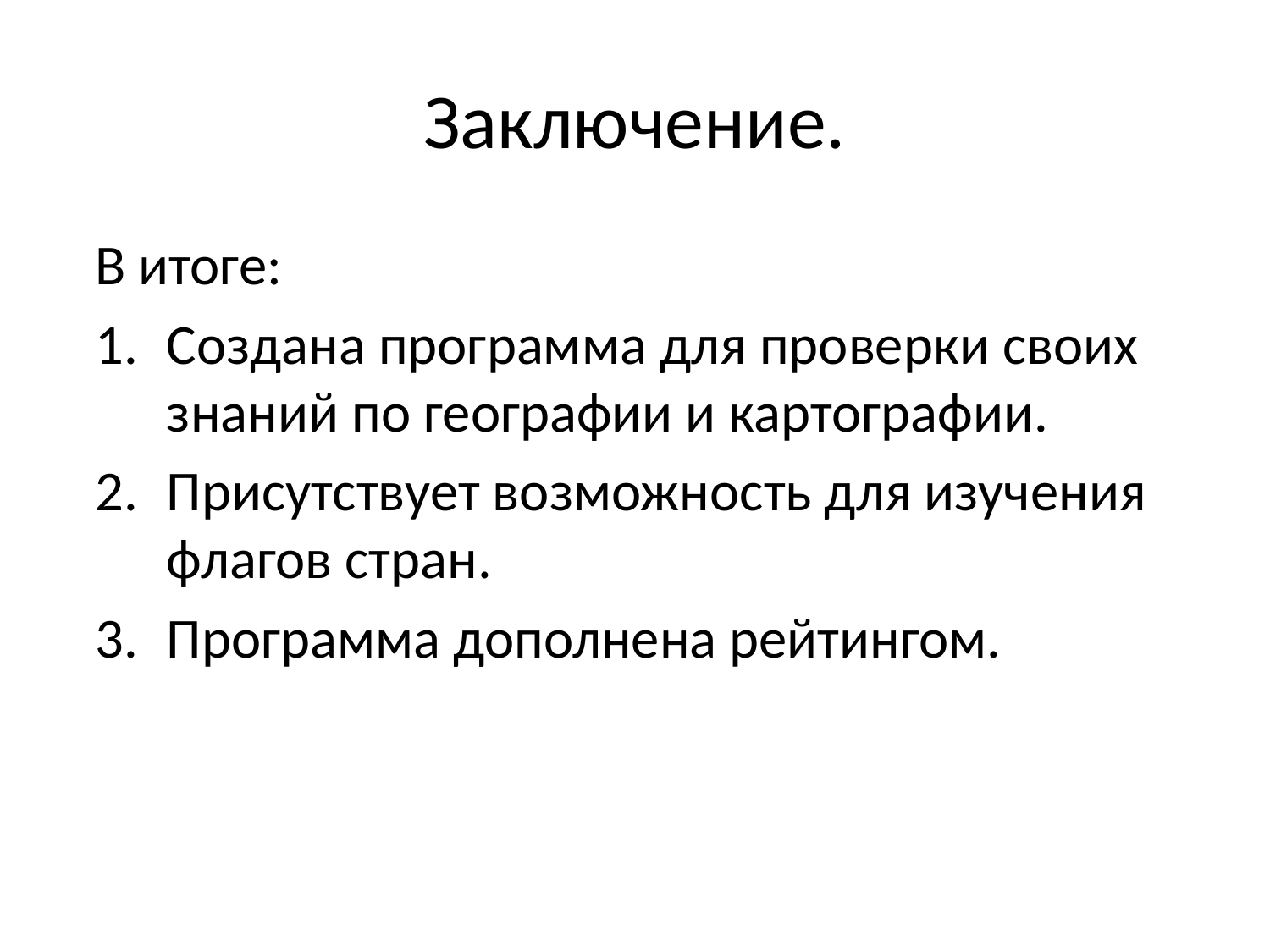

# Заключение.
В итоге:
Создана программа для проверки своих знаний по географии и картографии.
Присутствует возможность для изучения флагов стран.
Программа дополнена рейтингом.